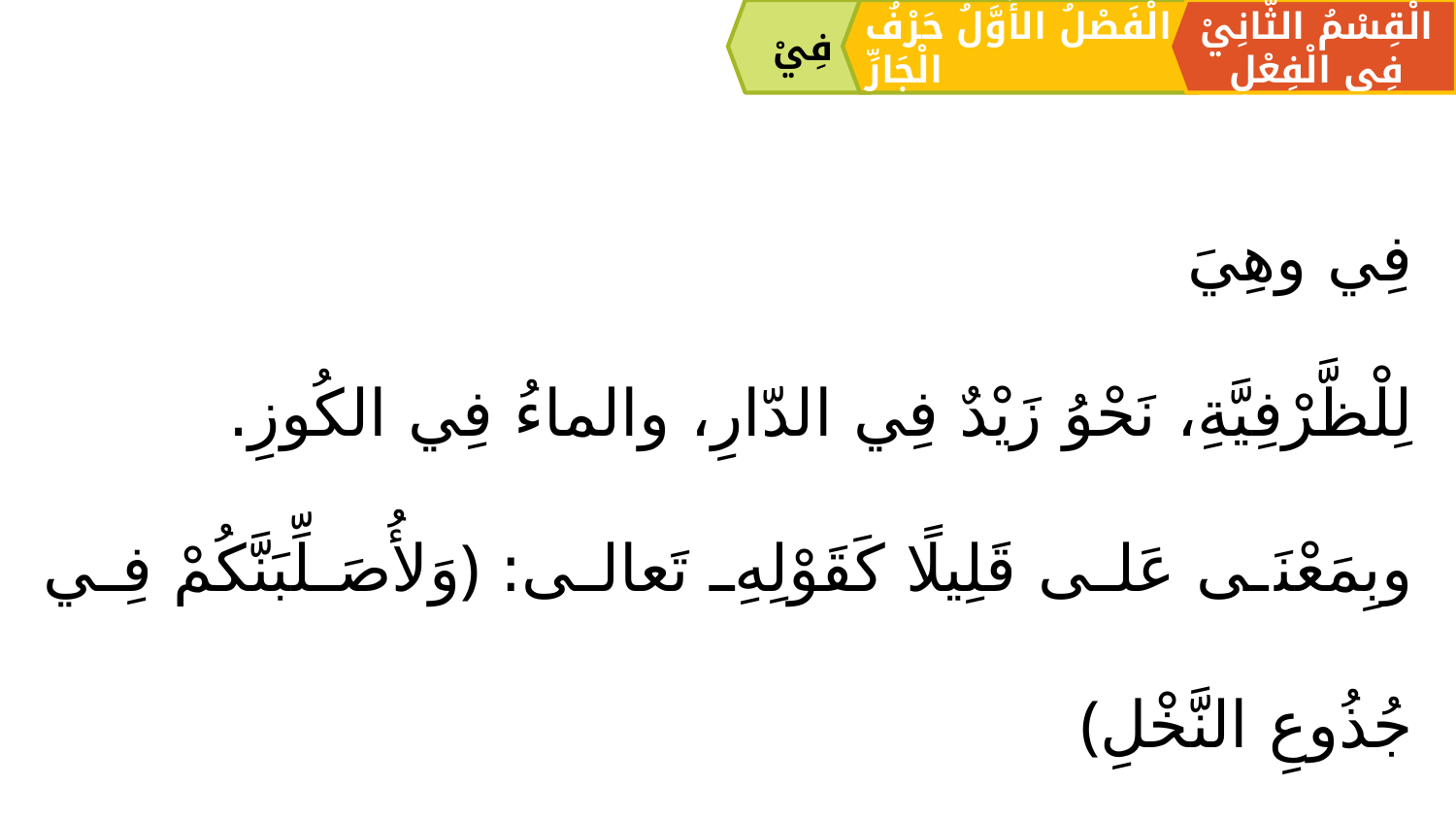

فِيْ
الْقِسْمُ الثَّانِيْ فِي الْفِعْلِ
الْفَصْلُ الأَوَّلُ حَرْفُ الْجَارِّ
فِي وهِيَ
لِلْظَّرْفِيَّةِ، نَحْوُ زَيْدٌ فِي الدّارِ، والماءُ فِي الكُوزِ.
وبِمَعْنَى عَلى قَلِيلًا كَقَوْلِهِ تَعالى: ﴿وَلأُصَلِّبَنَّكُمْ فِي جُذُوعِ النَّخْلِ﴾